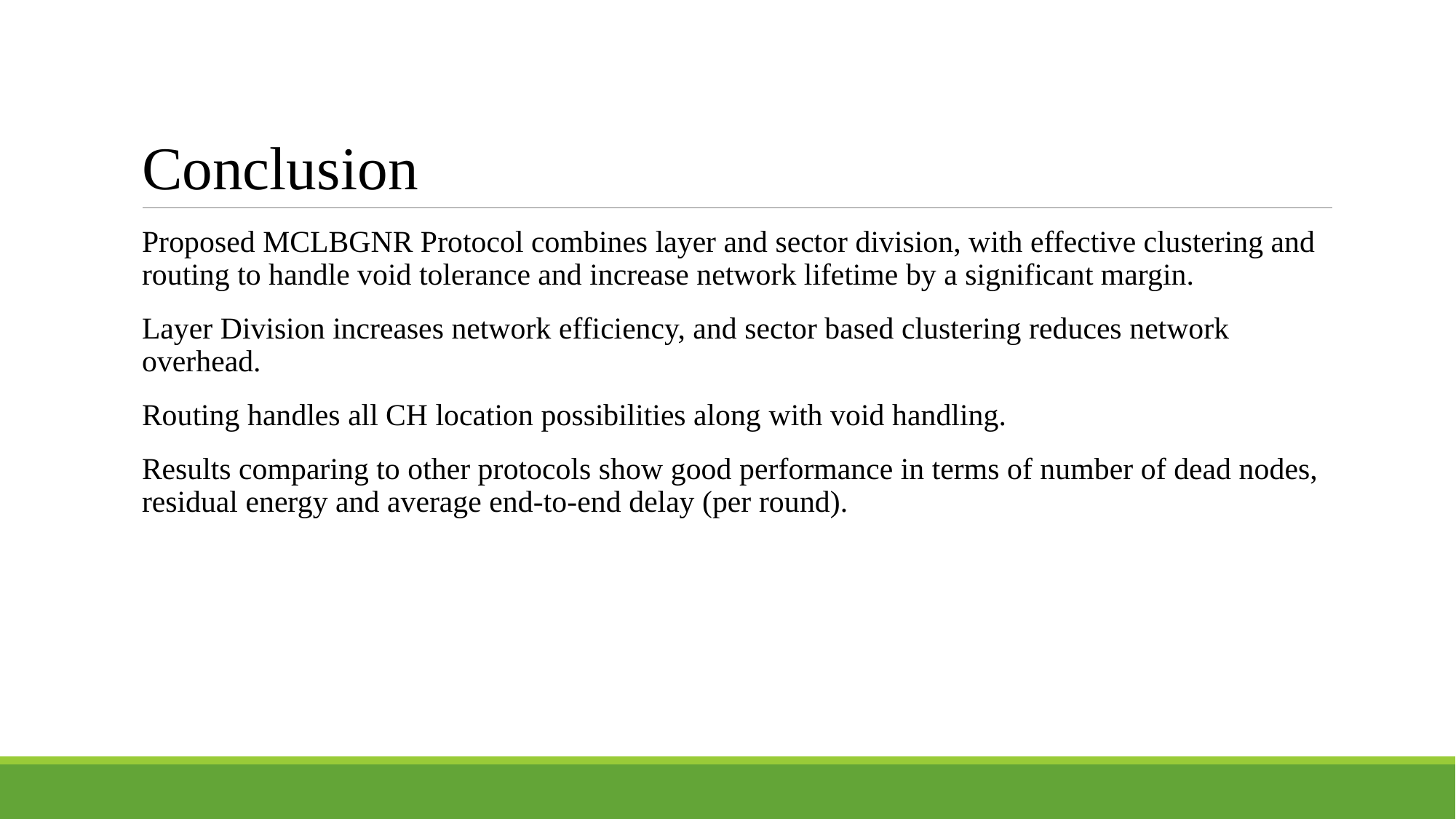

# Conclusion
Proposed MCLBGNR Protocol combines layer and sector division, with effective clustering and routing to handle void tolerance and increase network lifetime by a significant margin.
Layer Division increases network efficiency, and sector based clustering reduces network overhead.
Routing handles all CH location possibilities along with void handling.
Results comparing to other protocols show good performance in terms of number of dead nodes, residual energy and average end-to-end delay (per round).